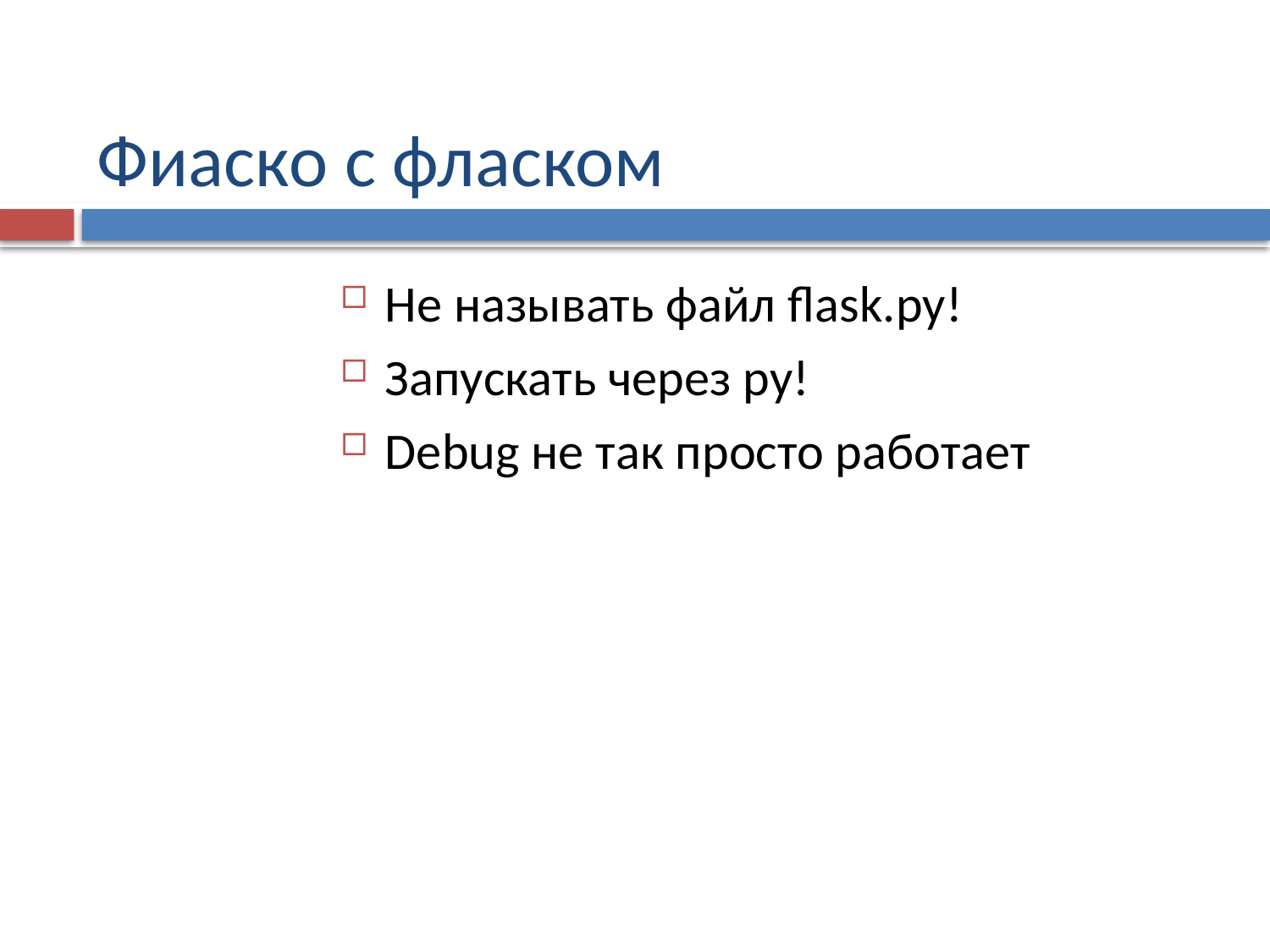

# Фиаско с фласком

Не называть файл flask.py!
Запускать через py!
Debug не так просто работает